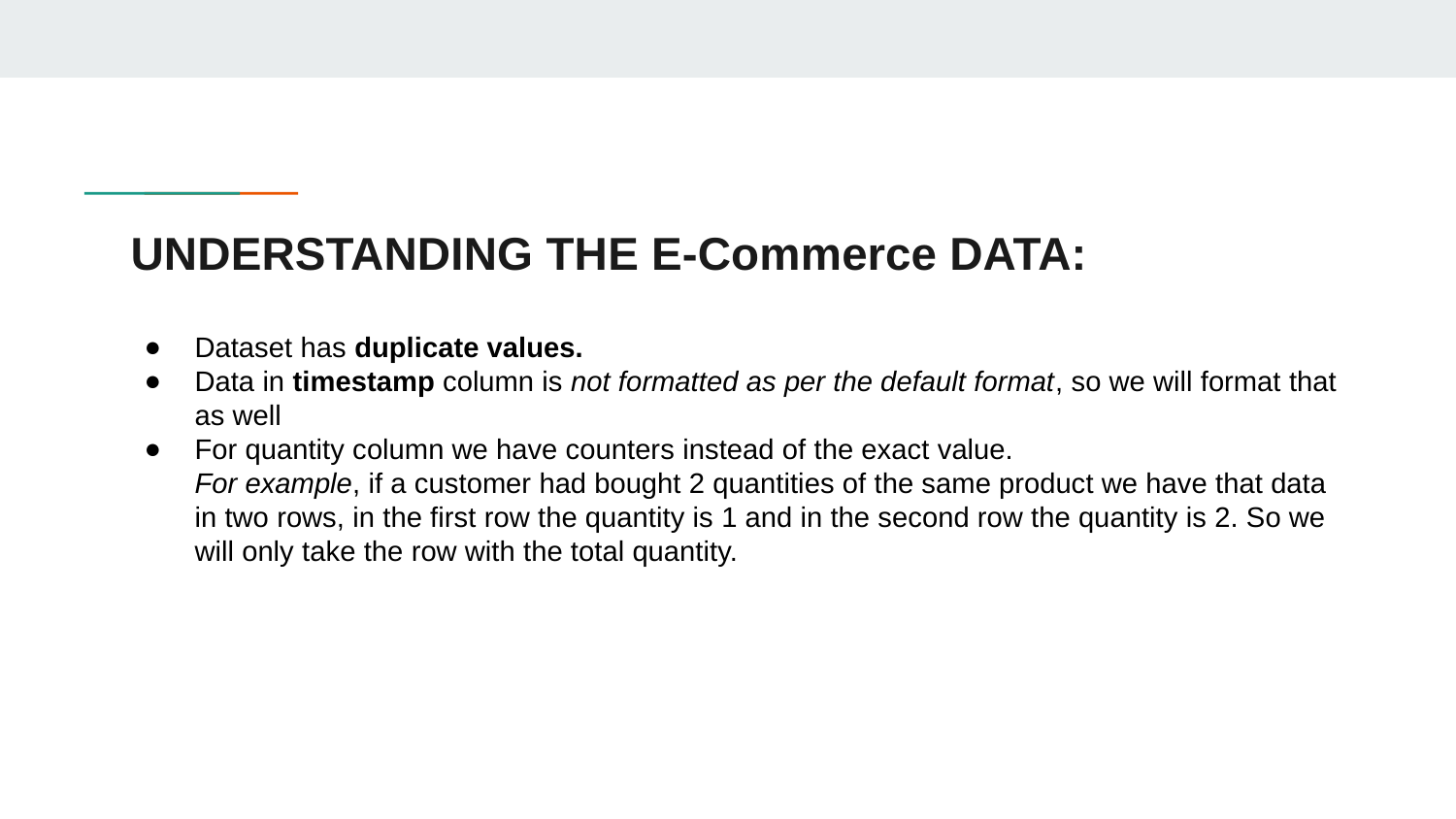

# UNDERSTANDING THE E-Commerce DATA:

Dataset has duplicate values.
Data in timestamp column is not formatted as per the default format, so we will format that as well
For quantity column we have counters instead of the exact value.
For example, if a customer had bought 2 quantities of the same product we have that data in two rows, in the first row the quantity is 1 and in the second row the quantity is 2. So we will only take the row with the total quantity.